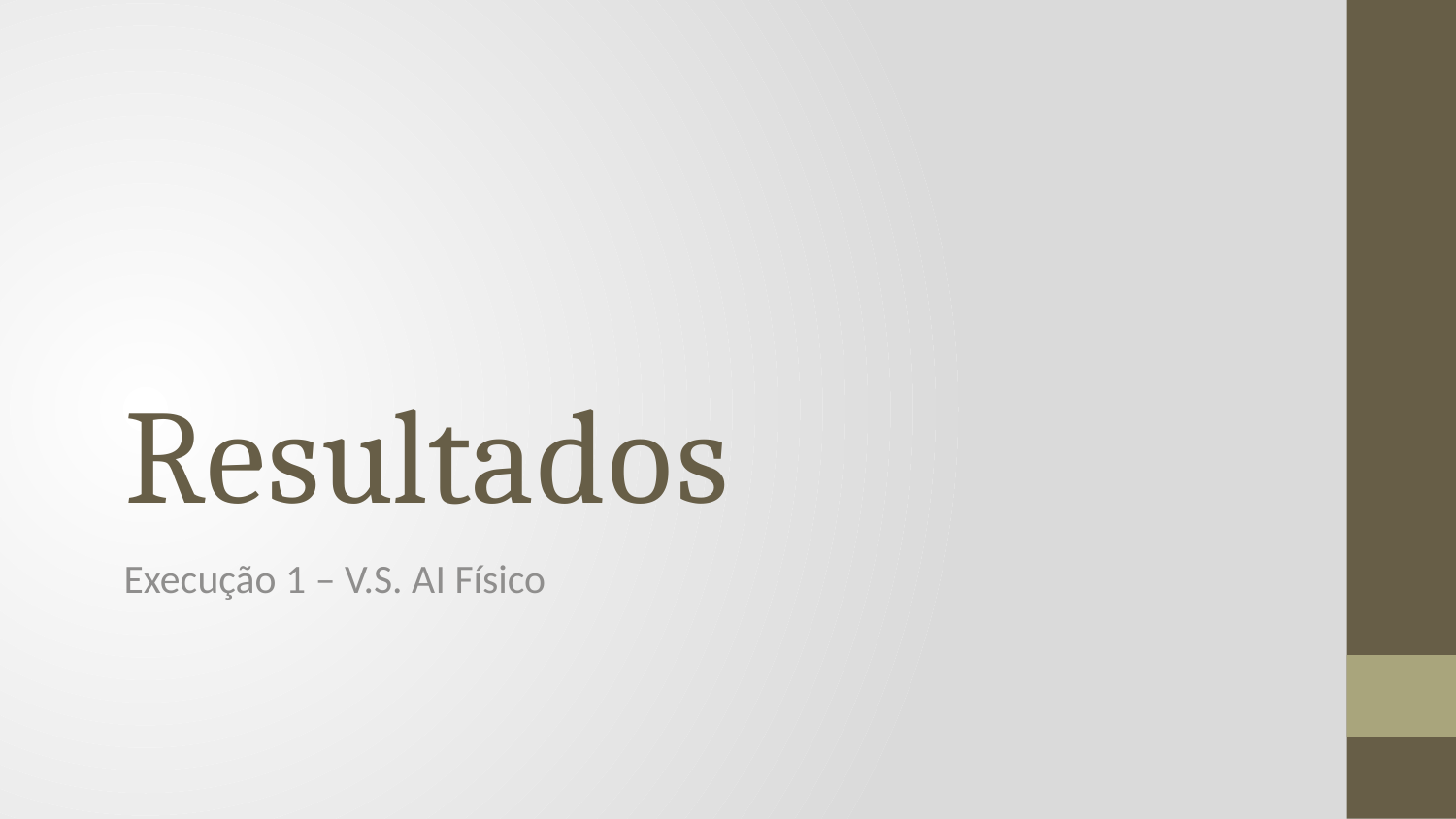

# Resultados
Execução 1 – V.S. AI Físico